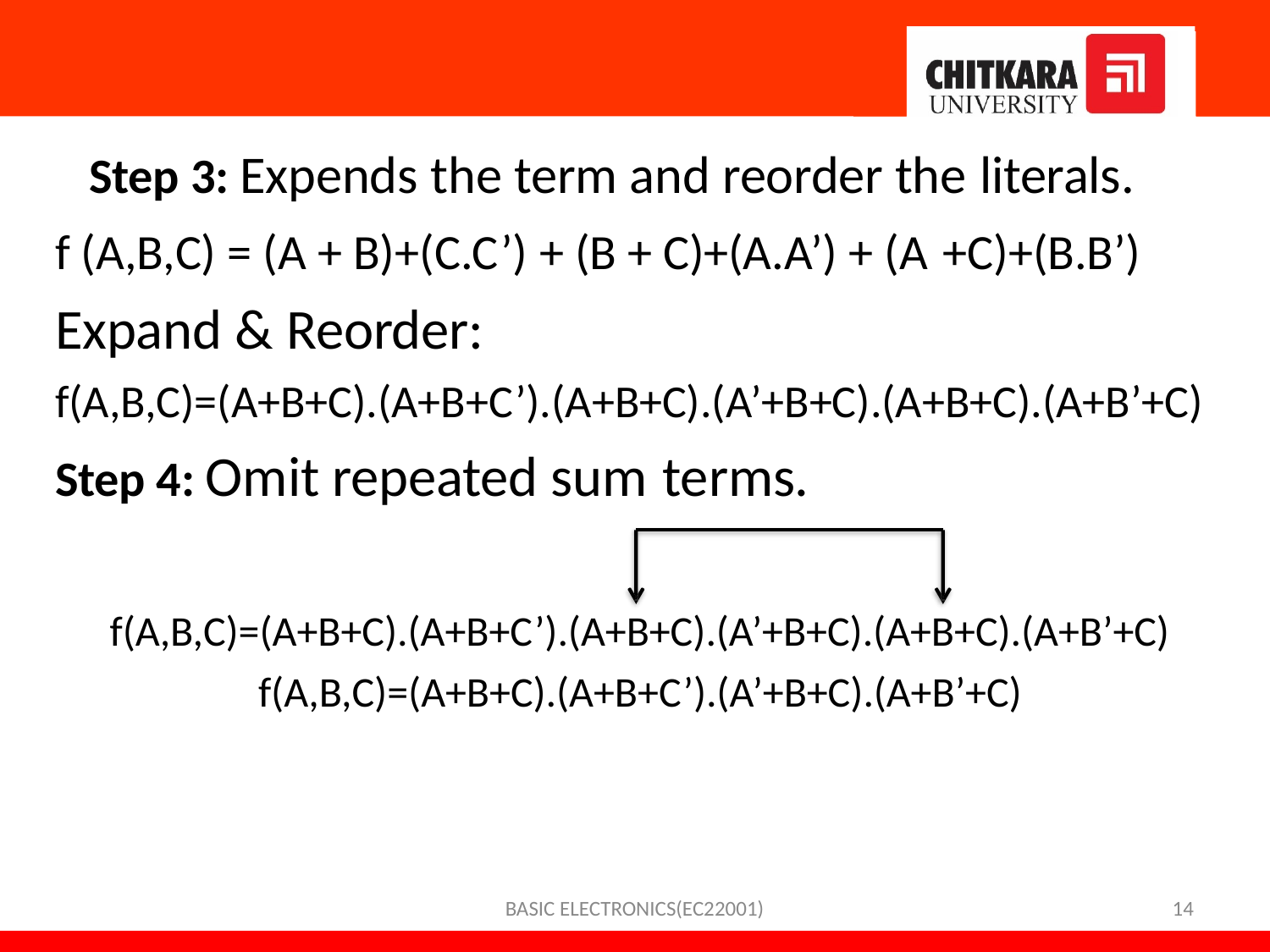

# Step 3: Expends the term and reorder the literals.
f (A,B,C) = (A + B)+(C.C’) + (B + C)+(A.A’) + (A +C)+(B.B’)
Expand & Reorder:
f(A,B,C)=(A+B+C).(A+B+C’).(A+B+C).(A’+B+C).(A+B+C).(A+B’+C)
Step 4: Omit repeated sum terms.

f(A,B,C)=(A+B+C).(A+B+C’).(A+B+C).(A’+B+C).(A+B+C).(A+B’+C)
f(A,B,C)=(A+B+C).(A+B+C’).(A’+B+C).(A+B’+C)

BASIC ELECTRONICS(EC22001)
14